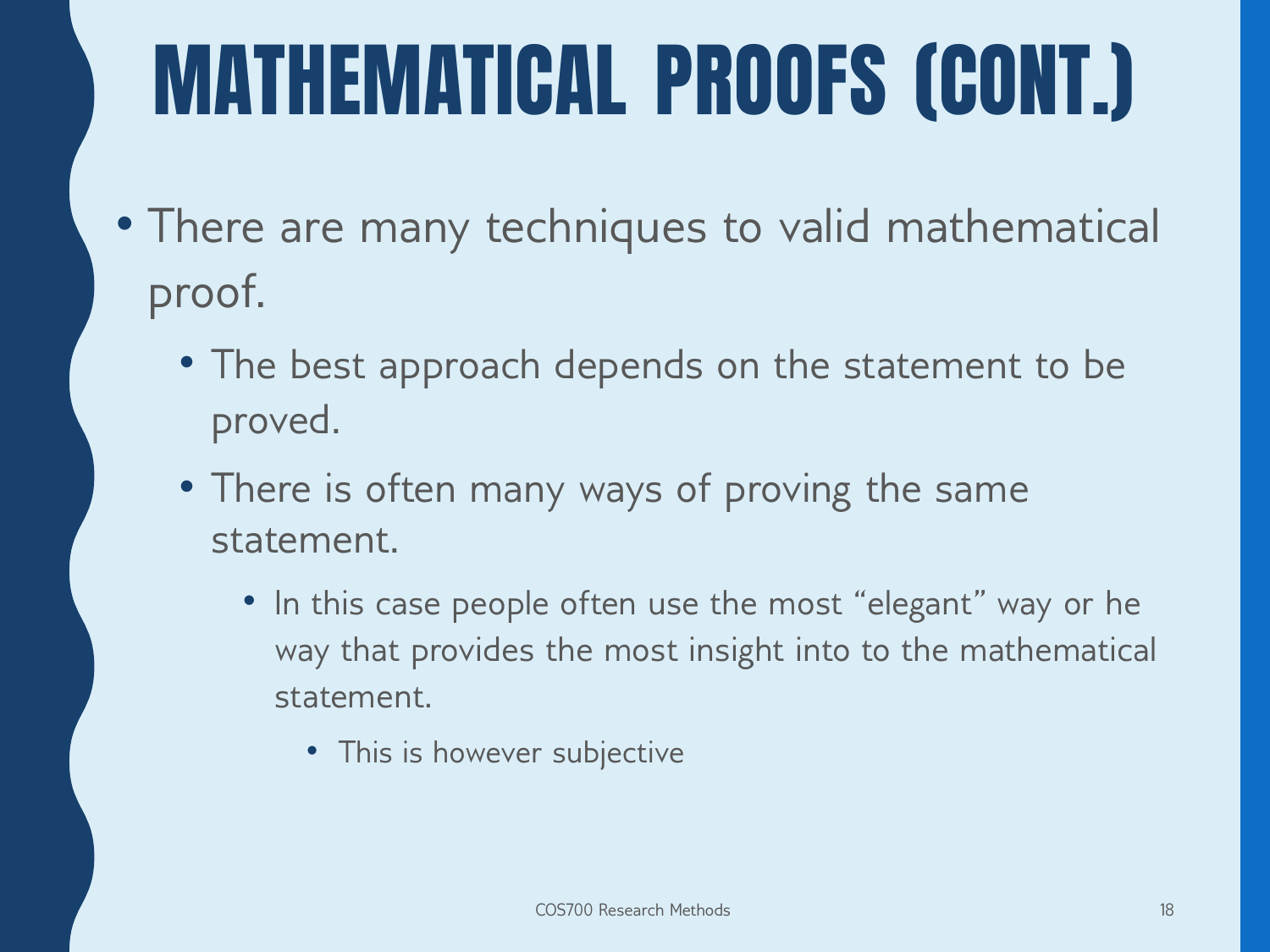

# MATHEMATICAL PROOFS (CONT.)
There are many techniques to valid mathematical proof.
The best approach depends on the statement to be proved.
There is often many ways of proving the same statement.
In this case people often use the most “elegant” way or he way that provides the most insight into to the mathematical statement.
This is however subjective
COS700 Research Methods
18